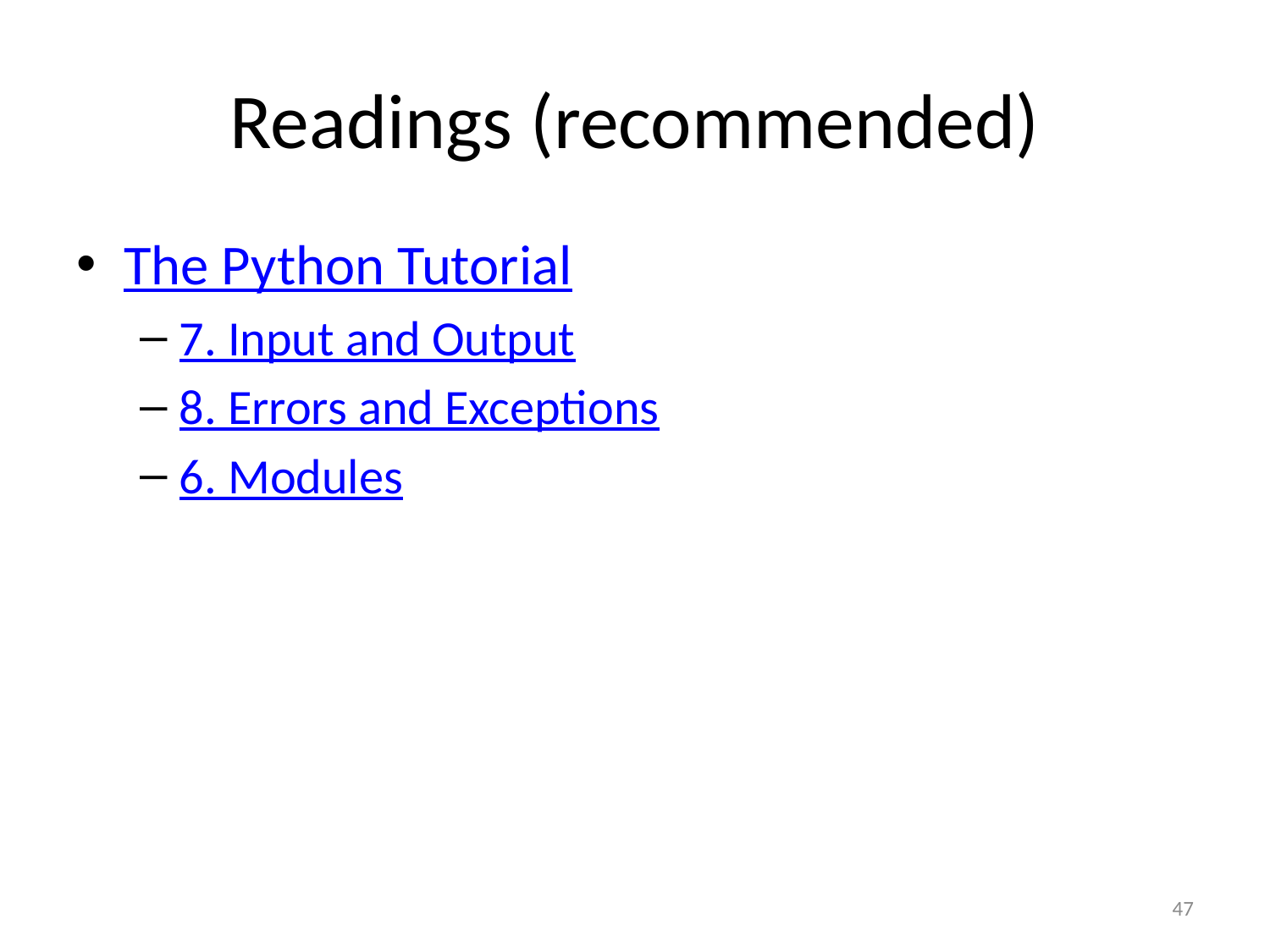

# Readings (recommended)
The Python Tutorial
7. Input and Output
8. Errors and Exceptions
6. Modules

47